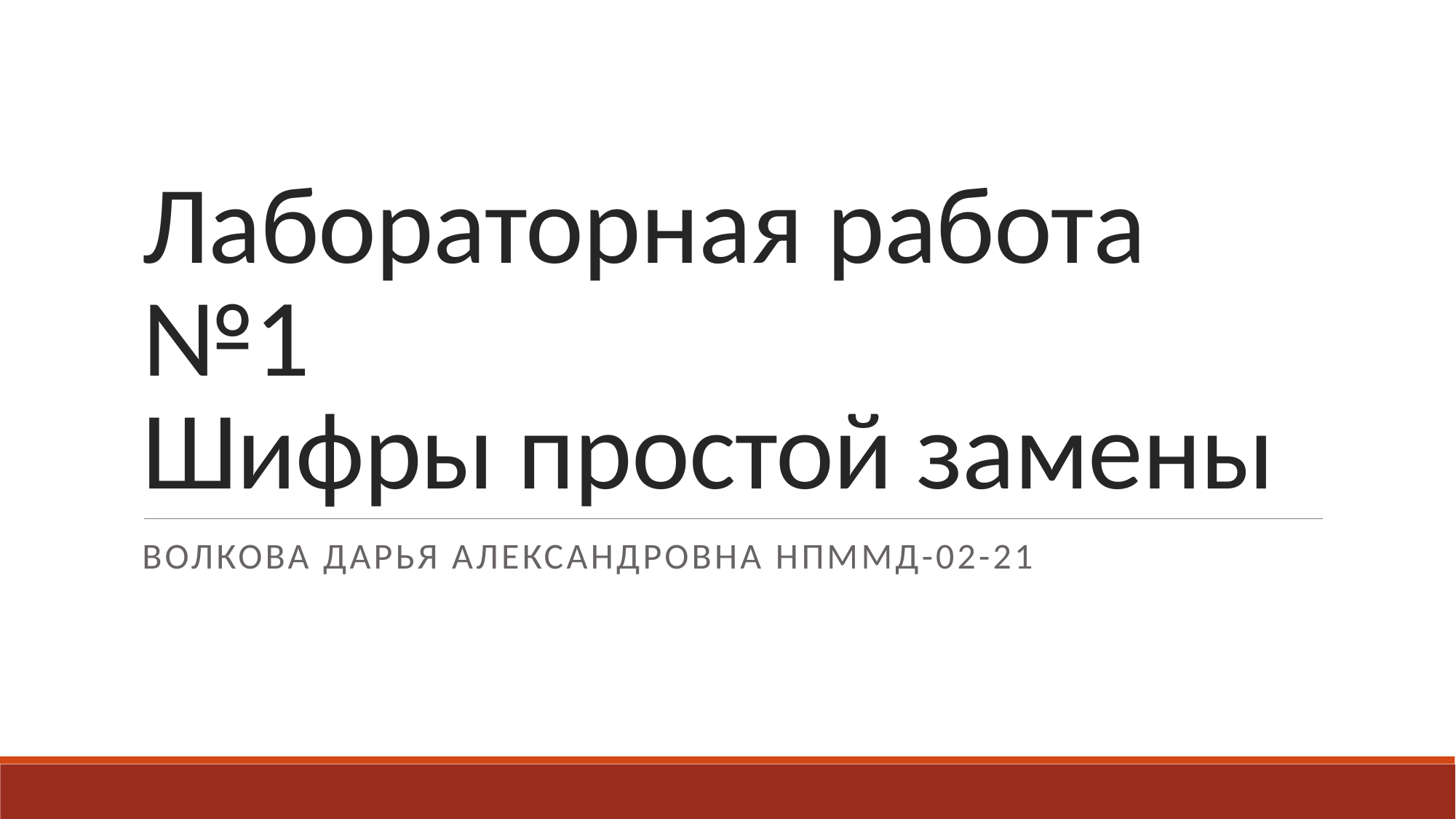

# Лабораторная работа №1 Шифры простой замены
Волкова Дарья Александровна НПММД-02-21